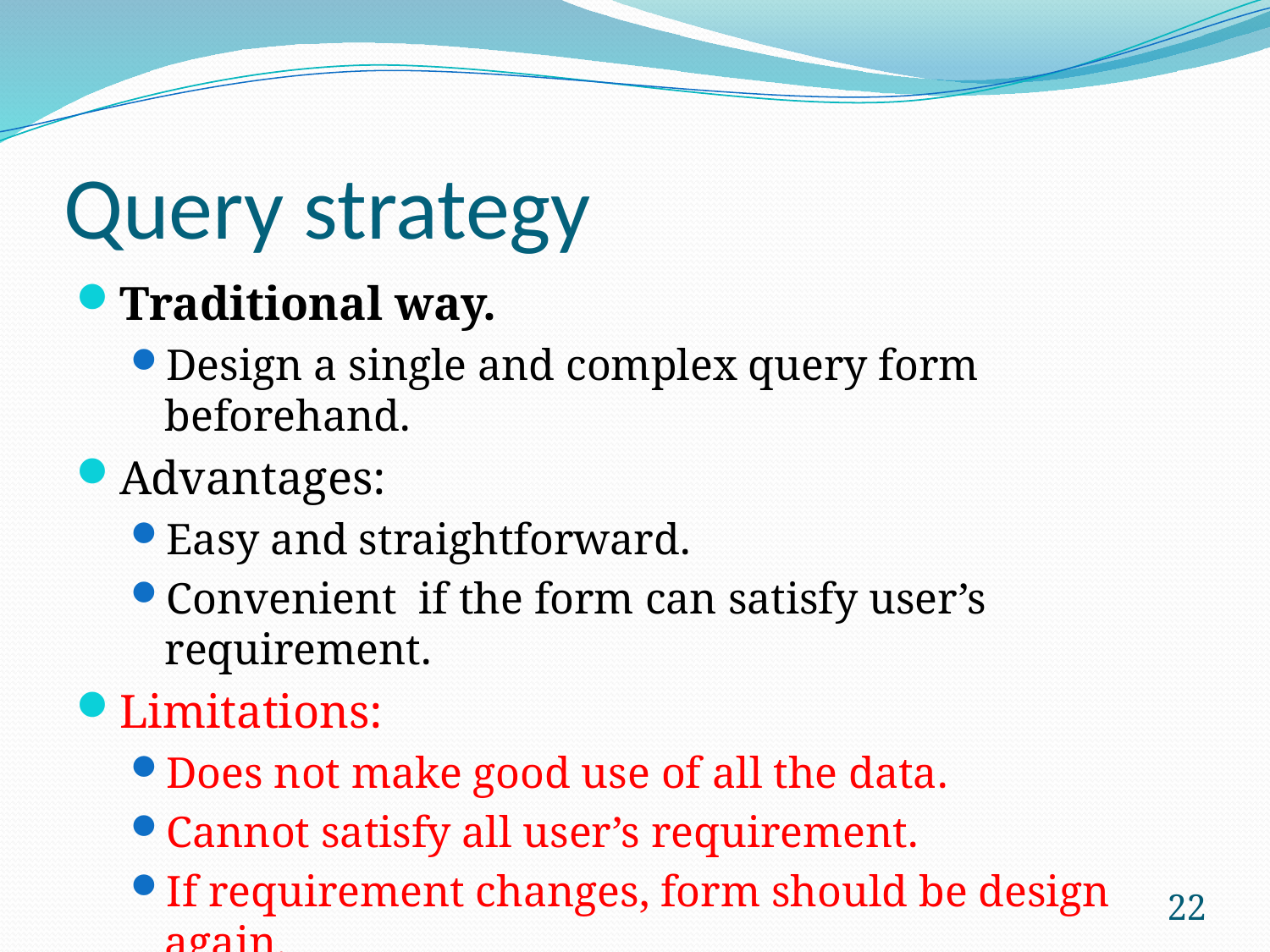

# Query strategy
Traditional way.
Design a single and complex query form beforehand.
Advantages:
Easy and straightforward.
Convenient  if the form can satisfy user’s requirement.
Limitations:
Does not make good use of all the data.
Cannot satisfy all user’s requirement.
If requirement changes, form should be design again.

22